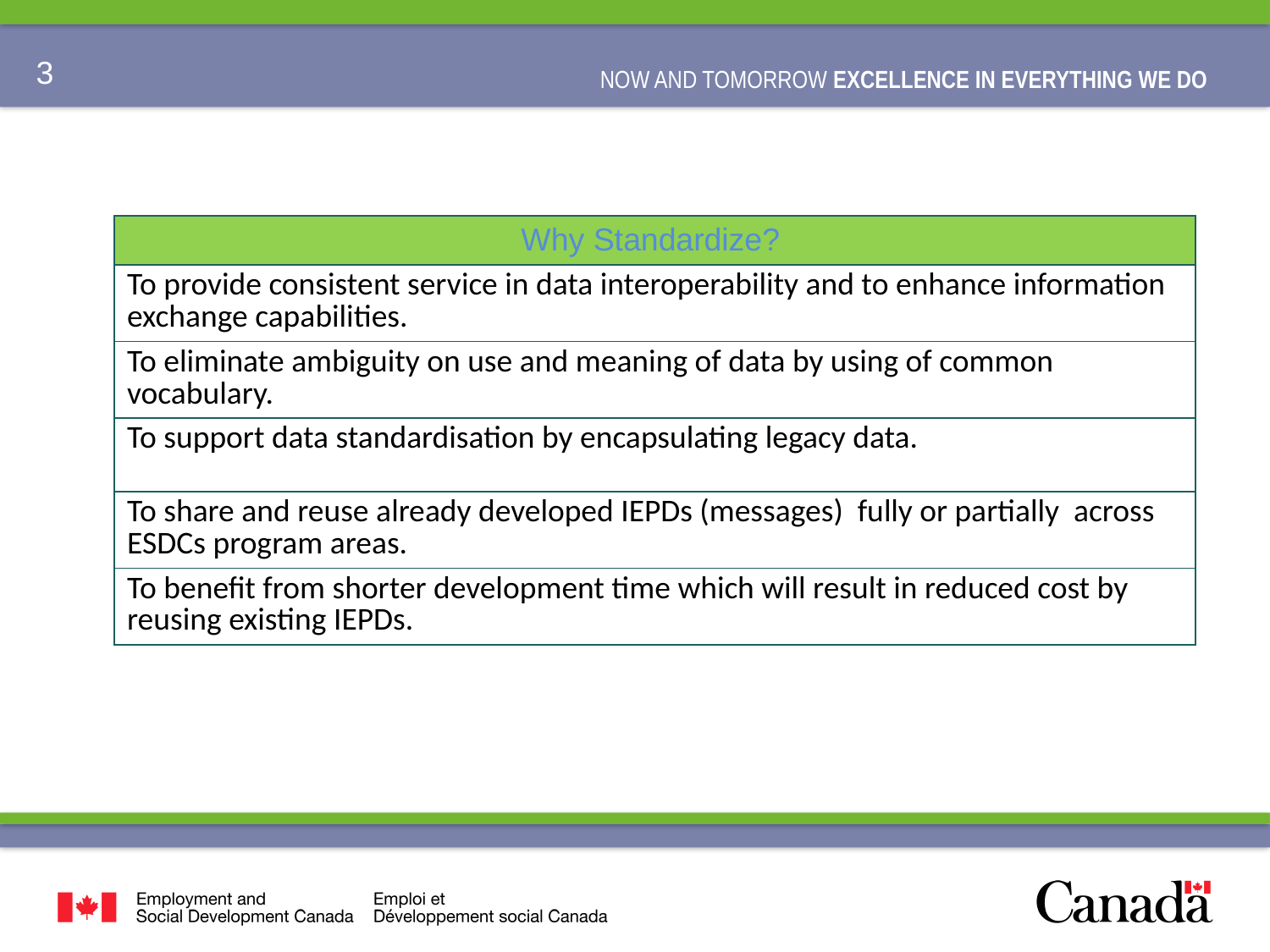

| Why Standardize? |
| --- |
| To provide consistent service in data interoperability and to enhance information exchange capabilities. |
| To eliminate ambiguity on use and meaning of data by using of common vocabulary. |
| To support data standardisation by encapsulating legacy data. |
| To share and reuse already developed IEPDs (messages) fully or partially across ESDCs program areas. |
| To benefit from shorter development time which will result in reduced cost by reusing existing IEPDs. |